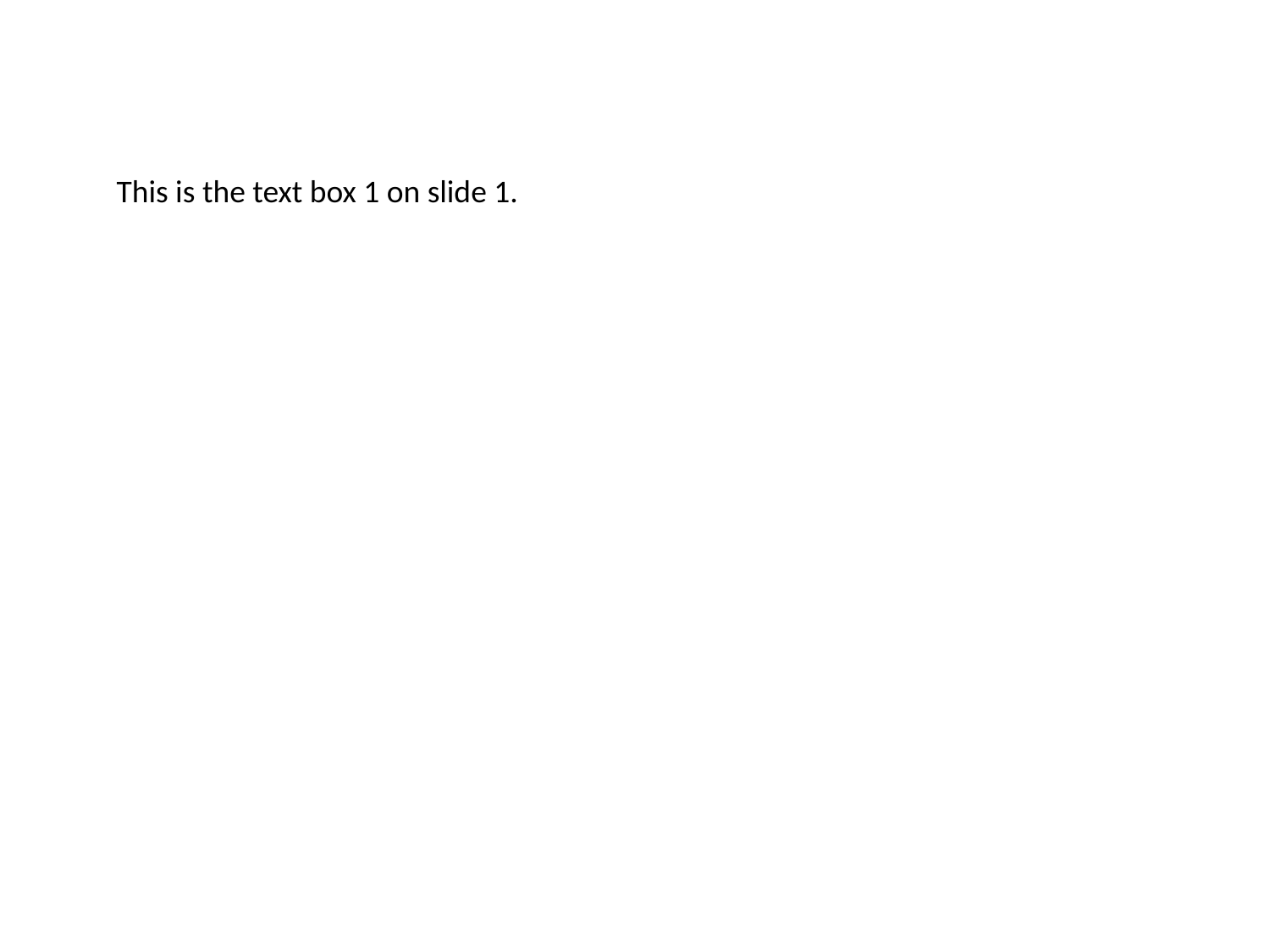

#

This is the text box 1 on slide 1.